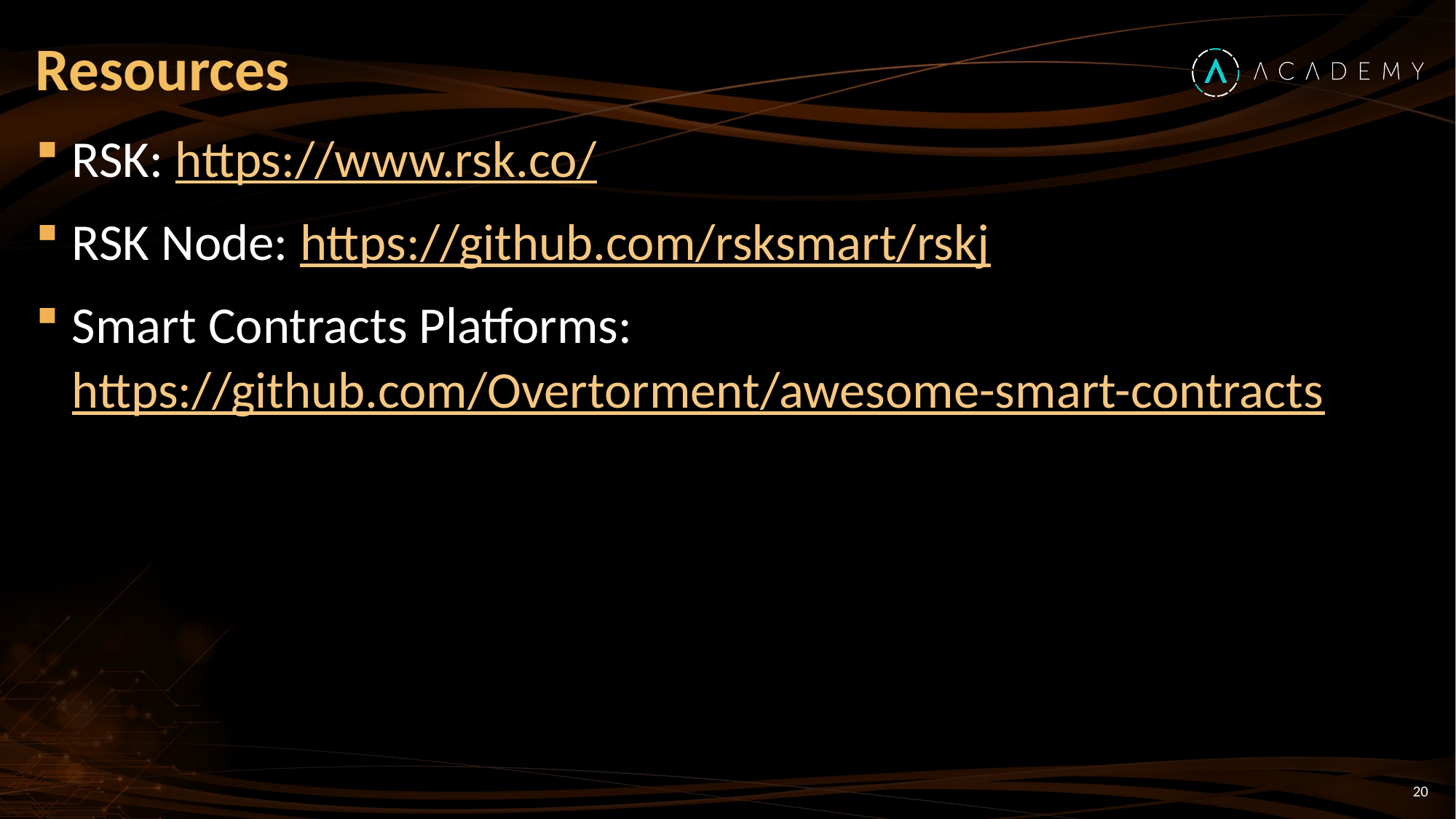

# Resources
RSK: https://www.rsk.co/
RSK Node: https://github.com/rsksmart/rskj
Smart Contracts Platforms: https://github.com/Overtorment/awesome-smart-contracts
20